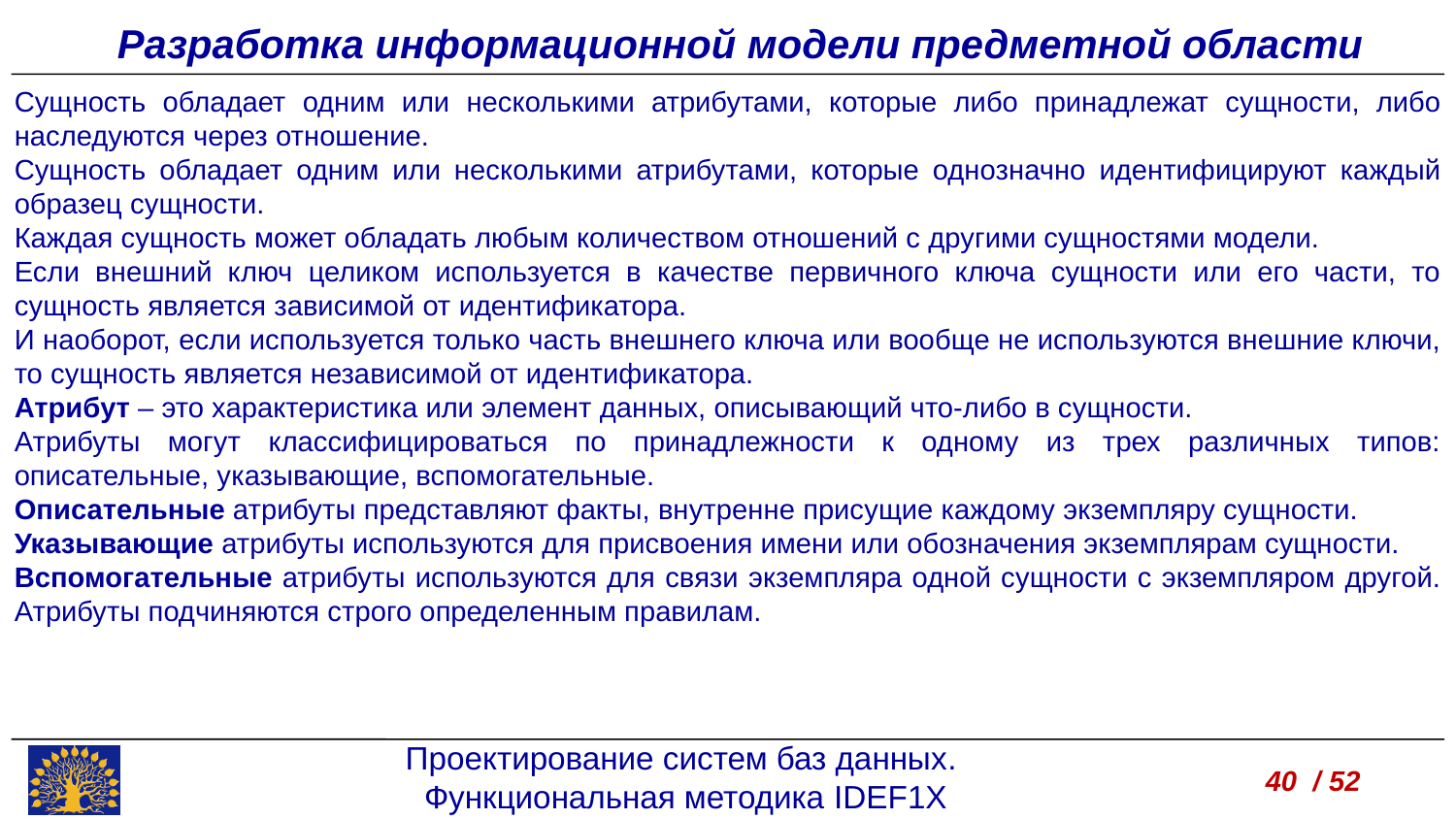

Разработка информационной модели предметной области
Сущность обладает одним или несколькими атрибутами, которые либо принадлежат сущности, либо наследуются через отношение.
Сущность обладает одним или несколькими атрибутами, которые однозначно идентифицируют каждый образец сущности.
Каждая сущность может обладать любым количеством отношений с другими сущностями модели.
Если внешний ключ целиком используется в качестве первичного ключа сущности или его части, то сущность является зависимой от идентификатора.
И наоборот, если используется только часть внешнего ключа или вообще не используются внешние ключи, то сущность является независимой от идентификатора.
Атрибут – это характеристика или элемент данных, описывающий что-либо в сущности.
Атрибуты могут классифицироваться по принадлежности к одному из трех различных типов: описательные, указывающие, вспомогательные.
Описательные атрибуты представляют факты, внутренне присущие каждому экземпляру сущности.
Указывающие атрибуты используются для присвоения имени или обозначения экземплярам сущности.
Вспомогательные атрибуты используются для связи экземпляра одной сущности с экземпляром другой. Атрибуты подчиняются строго определенным правилам.